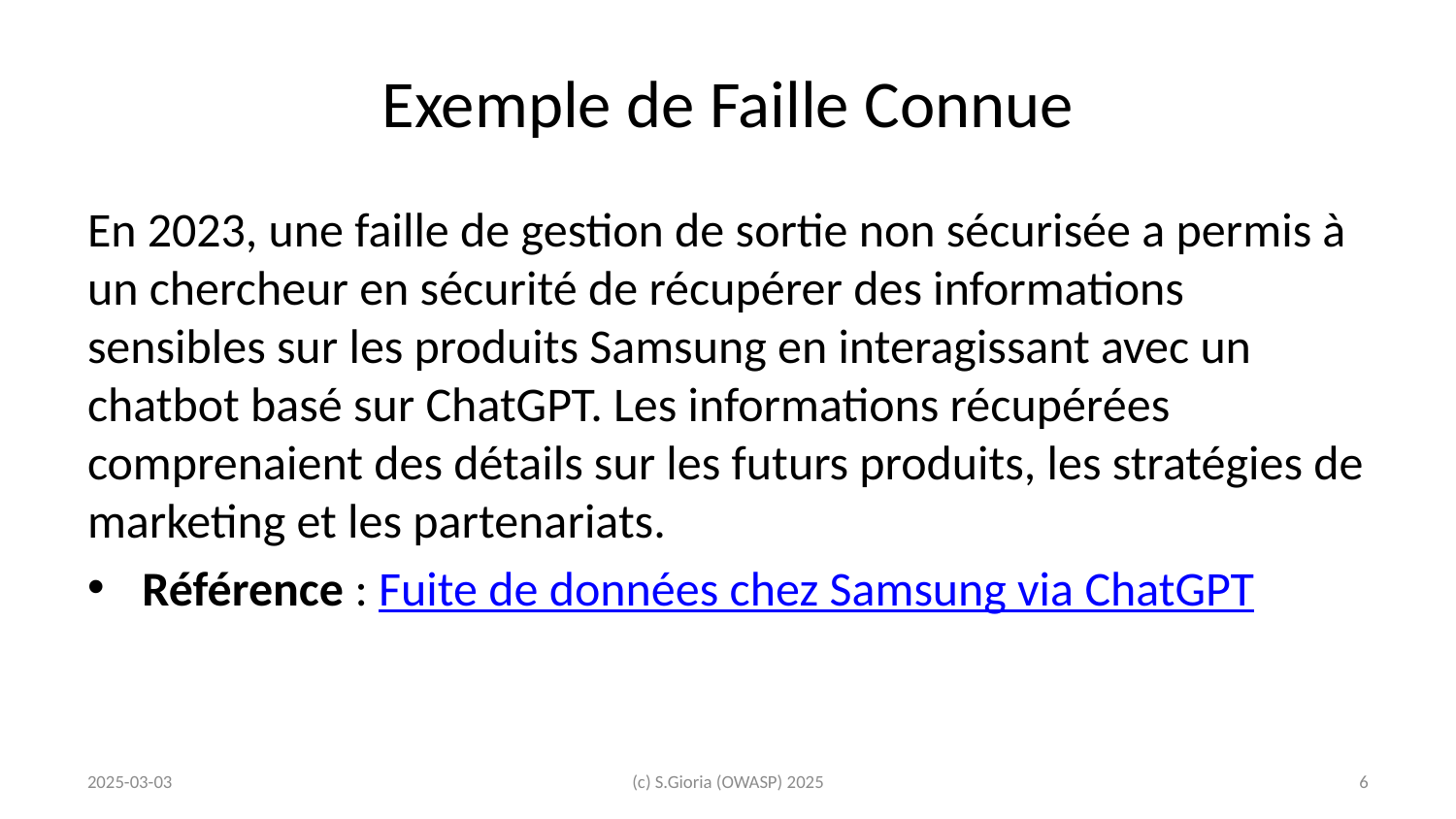

# Exemple de Faille Connue
En 2023, une faille de gestion de sortie non sécurisée a permis à un chercheur en sécurité de récupérer des informations sensibles sur les produits Samsung en interagissant avec un chatbot basé sur ChatGPT. Les informations récupérées comprenaient des détails sur les futurs produits, les stratégies de marketing et les partenariats.
Référence : Fuite de données chez Samsung via ChatGPT
2025-03-03
(c) S.Gioria (OWASP) 2025
6